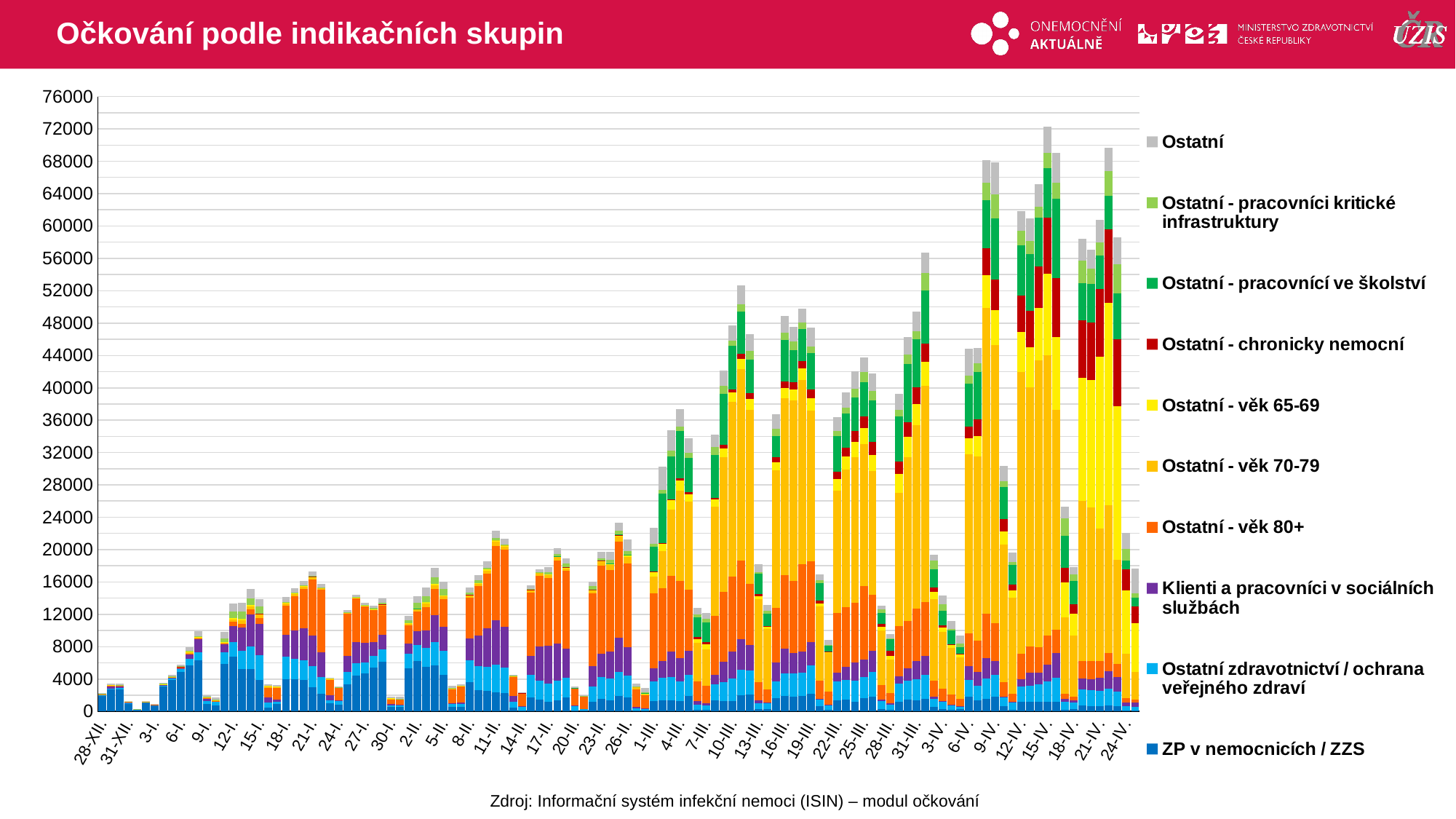

# Očkování podle indikačních skupin

### Chart

| Category | ZP v nemocnicích / ZZS | Ostatní zdravotnictví / ochrana veřejného zdraví | Klienti a pracovníci v sociálních službách | Ostatní - věk 80+ | Ostatní - věk 70-79 | Ostatní - věk 65-69 | Ostatní - chronicky nemocní | Ostatní - pracovnící ve školství | Ostatní - pracovníci kritické infrastruktury | Ostatní |
|---|---|---|---|---|---|---|---|---|---|---|
| 28-XII. | 1926.0 | 73.0 | 76.0 | 30.0 | 47.0 | 26.0 | 0.0 | 0.0 | 8.0 | 109.0 |
| 29-XII. | 2769.0 | 79.0 | 310.0 | 36.0 | 55.0 | 36.0 | 0.0 | 0.0 | 4.0 | 155.0 |
| 30-XII. | 2735.0 | 151.0 | 291.0 | 25.0 | 24.0 | 25.0 | 0.0 | 0.0 | 36.0 | 187.0 |
| 31-XII. | 893.0 | 85.0 | 195.0 | 20.0 | 26.0 | 14.0 | 3.0 | 0.0 | 2.0 | 68.0 |
| 1-I. | 219.0 | 26.0 | 4.0 | 1.0 | 3.0 | 0.0 | 0.0 | 0.0 | 4.0 | 3.0 |
| 2-I. | 1156.0 | 45.0 | 0.0 | 5.0 | 9.0 | 1.0 | 0.0 | 0.0 | 0.0 | 50.0 |
| 3-I. | 829.0 | 40.0 | 2.0 | 3.0 | 6.0 | 7.0 | 0.0 | 0.0 | 0.0 | 27.0 |
| 4-I. | 3078.0 | 219.0 | 3.0 | 20.0 | 44.0 | 22.0 | 0.0 | 0.0 | 14.0 | 166.0 |
| 5-I. | 3857.0 | 319.0 | 12.0 | 31.0 | 59.0 | 47.0 | 0.0 | 0.0 | 36.0 | 132.0 |
| 6-I. | 4882.0 | 413.0 | 55.0 | 38.0 | 101.0 | 53.0 | 1.0 | 0.0 | 83.0 | 187.0 |
| 7-I. | 5686.0 | 782.0 | 616.0 | 63.0 | 149.0 | 80.0 | 0.0 | 0.0 | 148.0 | 415.0 |
| 8-I. | 6329.0 | 1003.0 | 1588.0 | 74.0 | 98.0 | 62.0 | 0.0 | 0.0 | 171.0 | 599.0 |
| 9-I. | 888.0 | 432.0 | 303.0 | 42.0 | 71.0 | 58.0 | 0.0 | 0.0 | 26.0 | 190.0 |
| 10-I. | 781.0 | 383.0 | 78.0 | 64.0 | 91.0 | 57.0 | 0.0 | 0.0 | 3.0 | 266.0 |
| 11-I. | 5887.0 | 1454.0 | 917.0 | 146.0 | 99.0 | 71.0 | 0.0 | 0.0 | 462.0 | 747.0 |
| 12-I. | 6760.0 | 1820.0 | 1942.0 | 554.0 | 274.0 | 147.0 | 0.0 | 0.0 | 852.0 | 1001.0 |
| 13-I. | 5203.0 | 2297.0 | 2869.0 | 480.0 | 429.0 | 161.0 | 0.0 | 1.0 | 875.0 | 1151.0 |
| 14-I. | 5196.0 | 2796.0 | 4018.0 | 573.0 | 439.0 | 149.0 | 0.0 | 1.0 | 829.0 | 1156.0 |
| 15-I. | 3922.0 | 3033.0 | 3844.0 | 782.0 | 392.0 | 136.0 | 4.0 | 0.0 | 832.0 | 974.0 |
| 16-I. | 470.0 | 630.0 | 616.0 | 1194.0 | 165.0 | 50.0 | 0.0 | 0.0 | 0.0 | 248.0 |
| 17-I. | 902.0 | 310.0 | 242.0 | 1473.0 | 111.0 | 26.0 | 0.0 | 0.0 | 0.0 | 162.0 |
| 18-I. | 3949.0 | 2814.0 | 2666.0 | 3640.0 | 279.0 | 97.0 | 2.0 | 0.0 | 113.0 | 618.0 |
| 19-I. | 4012.0 | 2489.0 | 3524.0 | 4221.0 | 228.0 | 91.0 | 0.0 | 0.0 | 113.0 | 521.0 |
| 20-I. | 3874.0 | 2479.0 | 3925.0 | 4839.0 | 276.0 | 89.0 | 0.0 | 0.0 | 77.0 | 601.0 |
| 21-I. | 2992.0 | 2605.0 | 3791.0 | 6887.0 | 261.0 | 83.0 | 2.0 | 1.0 | 115.0 | 517.0 |
| 22-I. | 2213.0 | 2026.0 | 3080.0 | 7722.0 | 209.0 | 57.0 | 0.0 | 0.0 | 33.0 | 421.0 |
| 23-I. | 1001.0 | 379.0 | 605.0 | 2012.0 | 19.0 | 7.0 | 0.0 | 0.0 | 3.0 | 107.0 |
| 24-I. | 869.0 | 391.0 | 126.0 | 1573.0 | 51.0 | 18.0 | 0.0 | 0.0 | 3.0 | 69.0 |
| 25-I. | 3377.0 | 1525.0 | 1921.0 | 5272.0 | 90.0 | 28.0 | 0.0 | 0.0 | 25.0 | 299.0 |
| 26-I. | 4427.0 | 1489.0 | 2655.0 | 5389.0 | 81.0 | 54.0 | 0.0 | 0.0 | 43.0 | 306.0 |
| 27-I. | 4698.0 | 1361.0 | 2374.0 | 4538.0 | 100.0 | 31.0 | 0.0 | 0.0 | 47.0 | 311.0 |
| 28-I. | 5373.0 | 1443.0 | 1796.0 | 3885.0 | 119.0 | 42.0 | 1.0 | 0.0 | 109.0 | 339.0 |
| 29-I. | 6095.0 | 1536.0 | 1843.0 | 3595.0 | 131.0 | 52.0 | 1.0 | 0.0 | 140.0 | 569.0 |
| 30-I. | 563.0 | 194.0 | 178.0 | 585.0 | 68.0 | 52.0 | 0.0 | 0.0 | 0.0 | 157.0 |
| 31-I. | 559.0 | 185.0 | 63.0 | 615.0 | 100.0 | 52.0 | 0.0 | 0.0 | 20.0 | 248.0 |
| 1-II. | 5357.0 | 1730.0 | 1288.0 | 2272.0 | 153.0 | 87.0 | 0.0 | 0.0 | 424.0 | 493.0 |
| 2-II. | 6270.0 | 1945.0 | 1667.0 | 2479.0 | 258.0 | 126.0 | 0.0 | 3.0 | 666.0 | 854.0 |
| 3-II. | 5511.0 | 2311.0 | 2191.0 | 2843.0 | 452.0 | 179.0 | 0.0 | 1.0 | 754.0 | 1077.0 |
| 4-II. | 5673.0 | 2896.0 | 3355.0 | 3210.0 | 484.0 | 173.0 | 0.0 | 0.0 | 804.0 | 1167.0 |
| 5-II. | 4492.0 | 2953.0 | 2975.0 | 3436.0 | 383.0 | 132.0 | 2.0 | 0.0 | 789.0 | 860.0 |
| 6-II. | 578.0 | 430.0 | 42.0 | 1724.0 | 79.0 | 47.0 | 0.0 | 0.0 | 5.0 | 260.0 |
| 7-II. | 542.0 | 397.0 | 177.0 | 1933.0 | 80.0 | 23.0 | 0.0 | 0.0 | 3.0 | 158.0 |
| 8-II. | 3578.0 | 2741.0 | 2731.0 | 5035.0 | 255.0 | 86.0 | 1.0 | 0.0 | 247.0 | 653.0 |
| 9-II. | 2659.0 | 2963.0 | 3770.0 | 6116.0 | 282.0 | 104.0 | 1.0 | 1.0 | 304.0 | 667.0 |
| 10-II. | 2527.0 | 2973.0 | 4809.0 | 6734.0 | 353.0 | 123.0 | 0.0 | 0.0 | 188.0 | 889.0 |
| 11-II. | 2350.0 | 3453.0 | 5438.0 | 9246.0 | 498.0 | 158.0 | 1.0 | 1.0 | 328.0 | 851.0 |
| 12-II. | 2309.0 | 3097.0 | 5018.0 | 9547.0 | 422.0 | 102.0 | 1.0 | 1.0 | 164.0 | 642.0 |
| 13-II. | 488.0 | 673.0 | 710.0 | 2417.0 | 113.0 | 15.0 | 0.0 | 1.0 | 4.0 | 99.0 |
| 14-II. | 97.0 | 432.0 | 133.0 | 1577.0 | 40.0 | 16.0 | 1.0 | 0.0 | 0.0 | 57.0 |
| 15-II. | 1722.0 | 2826.0 | 2318.0 | 7827.0 | 256.0 | 76.0 | 2.0 | 0.0 | 88.0 | 512.0 |
| 16-II. | 1466.0 | 2358.0 | 4194.0 | 8729.0 | 263.0 | 97.0 | 1.0 | 1.0 | 50.0 | 428.0 |
| 17-II. | 1226.0 | 2236.0 | 4626.0 | 8394.0 | 335.0 | 145.0 | 0.0 | 1.0 | 259.0 | 593.0 |
| 18-II. | 1408.0 | 2363.0 | 4573.0 | 10313.0 | 394.0 | 163.0 | 4.0 | 2.0 | 256.0 | 731.0 |
| 19-II. | 1728.0 | 2410.0 | 3648.0 | 9569.0 | 321.0 | 126.0 | 10.0 | 2.0 | 484.0 | 649.0 |
| 20-II. | 138.0 | 477.0 | 162.0 | 2049.0 | 69.0 | 20.0 | 0.0 | 3.0 | 4.0 | 154.0 |
| 21-II. | 103.0 | 168.0 | 3.0 | 1598.0 | 43.0 | 13.0 | 0.0 | 0.0 | 12.0 | 83.0 |
| 22-II. | 1210.0 | 1895.0 | 2495.0 | 8997.0 | 276.0 | 135.0 | 7.0 | 1.0 | 457.0 | 556.0 |
| 23-II. | 1515.0 | 2692.0 | 2950.0 | 10876.0 | 434.0 | 192.0 | 3.0 | 2.0 | 293.0 | 734.0 |
| 24-II. | 1402.0 | 2652.0 | 3306.0 | 10144.0 | 573.0 | 203.0 | 5.0 | 6.0 | 445.0 | 1005.0 |
| 25-II. | 1886.0 | 3016.0 | 4247.0 | 11873.0 | 559.0 | 219.0 | 10.0 | 40.0 | 493.0 | 1011.0 |
| 26-II. | 1765.0 | 2706.0 | 3480.0 | 10331.0 | 790.0 | 256.0 | 20.0 | 51.0 | 426.0 | 1443.0 |
| 27-II. | 123.0 | 299.0 | 169.0 | 2153.0 | 256.0 | 43.0 | 5.0 | 34.0 | 23.0 | 368.0 |
| 28-II. | 81.0 | 230.0 | 105.0 | 1617.0 | 108.0 | 55.0 | 0.0 | 179.0 | 11.0 | 481.0 |
| 1-III. | 1275.0 | 2402.0 | 1684.0 | 9275.0 | 2026.0 | 647.0 | 23.0 | 3025.0 | 321.0 | 2007.0 |
| 2-III. | 1357.0 | 2792.0 | 2112.0 | 8965.0 | 4558.0 | 1041.0 | 25.0 | 6030.0 | 463.0 | 2941.0 |
| 3-III. | 1324.0 | 2942.0 | 3131.0 | 9377.0 | 8200.0 | 1134.0 | 128.0 | 5302.0 | 663.0 | 2579.0 |
| 4-III. | 1240.0 | 2441.0 | 2866.0 | 9548.0 | 11181.0 | 1275.0 | 244.0 | 5874.0 | 573.0 | 2112.0 |
| 5-III. | 1889.0 | 2605.0 | 3018.0 | 7523.0 | 10891.0 | 943.0 | 217.0 | 4286.0 | 577.0 | 1808.0 |
| 6-III. | 239.0 | 626.0 | 422.0 | 2424.0 | 4750.0 | 473.0 | 286.0 | 2384.0 | 395.0 | 779.0 |
| 7-III. | 166.0 | 570.0 | 301.0 | 2137.0 | 4519.0 | 591.0 | 329.0 | 2345.0 | 513.0 | 697.0 |
| 8-III. | 1339.0 | 1994.0 | 1187.0 | 7310.0 | 13439.0 | 893.0 | 257.0 | 5243.0 | 1016.0 | 1537.0 |
| 9-III. | 1323.0 | 2318.0 | 2466.0 | 8693.0 | 16656.0 | 1032.0 | 432.0 | 6350.0 | 974.0 | 1904.0 |
| 10-III. | 1278.0 | 2805.0 | 3311.0 | 9249.0 | 21627.0 | 1123.0 | 446.0 | 5370.0 | 588.0 | 1932.0 |
| 11-III. | 2010.0 | 3170.0 | 3773.0 | 9659.0 | 23715.0 | 1290.0 | 616.0 | 5184.0 | 882.0 | 2336.0 |
| 12-III. | 2129.0 | 2893.0 | 3140.0 | 7600.0 | 21488.0 | 1372.0 | 716.0 | 4167.0 | 1015.0 | 2135.0 |
| 13-III. | 311.0 | 669.0 | 412.0 | 2199.0 | 10296.0 | 380.0 | 228.0 | 2540.0 | 199.0 | 961.0 |
| 14-III. | 285.0 | 705.0 | 110.0 | 1625.0 | 7465.0 | 249.0 | 80.0 | 1585.0 | 304.0 | 738.0 |
| 15-III. | 1667.0 | 2064.0 | 2322.0 | 6783.0 | 16935.0 | 980.0 | 631.0 | 2663.0 | 919.0 | 1753.0 |
| 16-III. | 1919.0 | 2745.0 | 3062.0 | 9127.0 | 21829.0 | 1328.0 | 795.0 | 5103.0 | 863.0 | 2117.0 |
| 17-III. | 1794.0 | 2951.0 | 2472.0 | 8874.0 | 22389.0 | 1335.0 | 838.0 | 4027.0 | 1069.0 | 1795.0 |
| 18-III. | 1866.0 | 2895.0 | 2672.0 | 10741.0 | 22810.0 | 1407.0 | 946.0 | 3885.0 | 857.0 | 1721.0 |
| 19-III. | 2184.0 | 3497.0 | 2902.0 | 9975.0 | 18613.0 | 1538.0 | 1120.0 | 4487.0 | 830.0 | 2299.0 |
| 20-III. | 639.0 | 841.0 | 56.0 | 2302.0 | 9121.0 | 373.0 | 319.0 | 2187.0 | 379.0 | 729.0 |
| 21-III. | 227.0 | 587.0 | 16.0 | 1590.0 | 4776.0 | 125.0 | 64.0 | 703.0 | 160.0 | 606.0 |
| 22-III. | 1371.0 | 2333.0 | 1052.0 | 7414.0 | 15127.0 | 1402.0 | 880.0 | 4478.0 | 610.0 | 1716.0 |
| 23-III. | 1503.0 | 2396.0 | 1577.0 | 7456.0 | 16984.0 | 1572.0 | 1064.0 | 4306.0 | 694.0 | 1849.0 |
| 24-III. | 1176.0 | 2652.0 | 2246.0 | 7374.0 | 17936.0 | 1945.0 | 1372.0 | 4098.0 | 1131.0 | 2095.0 |
| 25-III. | 1597.0 | 2612.0 | 2188.0 | 9108.0 | 17572.0 | 1923.0 | 1451.0 | 4208.0 | 1267.0 | 1823.0 |
| 26-III. | 1812.0 | 3059.0 | 2589.0 | 6948.0 | 15294.0 | 1996.0 | 1595.0 | 5137.0 | 1190.0 | 2159.0 |
| 27-III. | 313.0 | 952.0 | 214.0 | 1771.0 | 6764.0 | 463.0 | 328.0 | 1395.0 | 444.0 | 428.0 |
| 28-III. | 240.0 | 601.0 | 164.0 | 1295.0 | 4115.0 | 482.0 | 611.0 | 1460.0 | 78.0 | 504.0 |
| 29-III. | 1180.0 | 2234.0 | 966.0 | 6195.0 | 16471.0 | 2285.0 | 1532.0 | 5559.0 | 840.0 | 1948.0 |
| 30-III. | 1483.0 | 2351.0 | 1455.0 | 5848.0 | 20266.0 | 2584.0 | 1802.0 | 7168.0 | 1162.0 | 2182.0 |
| 31-III. | 1353.0 | 2667.0 | 2215.0 | 6448.0 | 22707.0 | 2568.0 | 2096.0 | 5988.0 | 948.0 | 2442.0 |
| 1-IV. | 1593.0 | 2915.0 | 2387.0 | 6652.0 | 26725.0 | 2937.0 | 2255.0 | 6568.0 | 2201.0 | 2516.0 |
| 2-IV. | 581.0 | 956.0 | 267.0 | 1995.0 | 10103.0 | 896.0 | 523.0 | 2281.0 | 1020.0 | 727.0 |
| 3-IV. | 294.0 | 879.0 | 150.0 | 1466.0 | 7041.0 | 546.0 | 258.0 | 1844.0 | 782.0 | 1041.0 |
| 4-IV. | 233.0 | 525.0 | 45.0 | 1310.0 | 5698.0 | 356.0 | 135.0 | 1673.0 | 236.0 | 956.0 |
| 5-IV. | 248.0 | 406.0 | 31.0 | 892.0 | 5096.0 | 331.0 | 131.0 | 825.0 | 435.0 | 994.0 |
| 6-IV. | 1827.0 | 2091.0 | 1720.0 | 3991.0 | 22164.0 | 2009.0 | 1406.0 | 5295.0 | 1027.0 | 3272.0 |
| 7-IV. | 1363.0 | 1768.0 | 1734.0 | 3867.0 | 22786.0 | 2533.0 | 2091.0 | 5856.0 | 1057.0 | 1856.0 |
| 8-IV. | 1536.0 | 2500.0 | 2526.0 | 5552.0 | 37769.0 | 4052.0 | 3312.0 | 5910.0 | 2177.0 | 2848.0 |
| 9-IV. | 1817.0 | 2678.0 | 1724.0 | 4690.0 | 34407.0 | 4282.0 | 3746.0 | 7619.0 | 2968.0 | 3906.0 |
| 10-IV. | 647.0 | 1103.0 | 104.0 | 1746.0 | 16984.0 | 1693.0 | 1480.0 | 3997.0 | 713.0 | 1857.0 |
| 11-IV. | 230.0 | 823.0 | 112.0 | 1050.0 | 11844.0 | 913.0 | 746.0 | 2388.0 | 363.0 | 1128.0 |
| 12-IV. | 1162.0 | 1915.0 | 857.0 | 3221.0 | 34774.0 | 4976.0 | 4512.0 | 6196.0 | 1771.0 | 2470.0 |
| 13-IV. | 1231.0 | 1956.0 | 1643.0 | 3163.0 | 32106.0 | 4885.0 | 4555.0 | 7001.0 | 1625.0 | 2747.0 |
| 14-IV. | 1145.0 | 2209.0 | 1403.0 | 3170.0 | 35462.0 | 6493.0 | 5137.0 | 6020.0 | 1303.0 | 2837.0 |
| 15-IV. | 1209.0 | 2495.0 | 2082.0 | 3603.0 | 34634.0 | 10089.0 | 6920.0 | 6118.0 | 1900.0 | 3269.0 |
| 16-IV. | 1226.0 | 2968.0 | 3026.0 | 2918.0 | 27100.0 | 9045.0 | 7254.0 | 9863.0 | 1960.0 | 3694.0 |
| 17-IV. | 222.0 | 967.0 | 361.0 | 668.0 | 9388.0 | 4361.0 | 1781.0 | 3957.0 | 2176.0 | 1461.0 |
| 18-IV. | 280.0 | 811.0 | 236.0 | 499.0 | 7524.0 | 2693.0 | 1177.0 | 2886.0 | 810.0 | 879.0 |
| 19-IV. | 753.0 | 1972.0 | 1377.0 | 2144.0 | 19794.0 | 15188.0 | 7097.0 | 4642.0 | 2727.0 | 2758.0 |
| 20-IV. | 682.0 | 1971.0 | 1357.0 | 2231.0 | 18939.0 | 15792.0 | 7093.0 | 4791.0 | 1845.0 | 2393.0 |
| 21-IV. | 672.0 | 1881.0 | 1644.0 | 2053.0 | 16355.0 | 21257.0 | 8342.0 | 4146.0 | 1597.0 | 2831.0 |
| 22-IV. | 773.0 | 2060.0 | 2139.0 | 2222.0 | 18274.0 | 24992.0 | 9089.0 | 4158.0 | 3104.0 | 2889.0 |
| 23-IV. | 686.0 | 1762.0 | 1760.0 | 1641.0 | 12909.0 | 18992.0 | 8274.0 | 5663.0 | 3553.0 | 3329.0 |
| 24-IV. | 134.0 | 555.0 | 390.0 | 534.0 | 5509.0 | 7816.0 | 2583.0 | 1131.0 | 1431.0 | 1949.0 |
| 25-IV. | 139.0 | 462.0 | 521.0 | 321.0 | 3464.0 | 6013.0 | 2049.0 | 1132.0 | 485.0 | 3058.0 |
Zdroj: Informační systém infekční nemoci (ISIN) – modul očkování